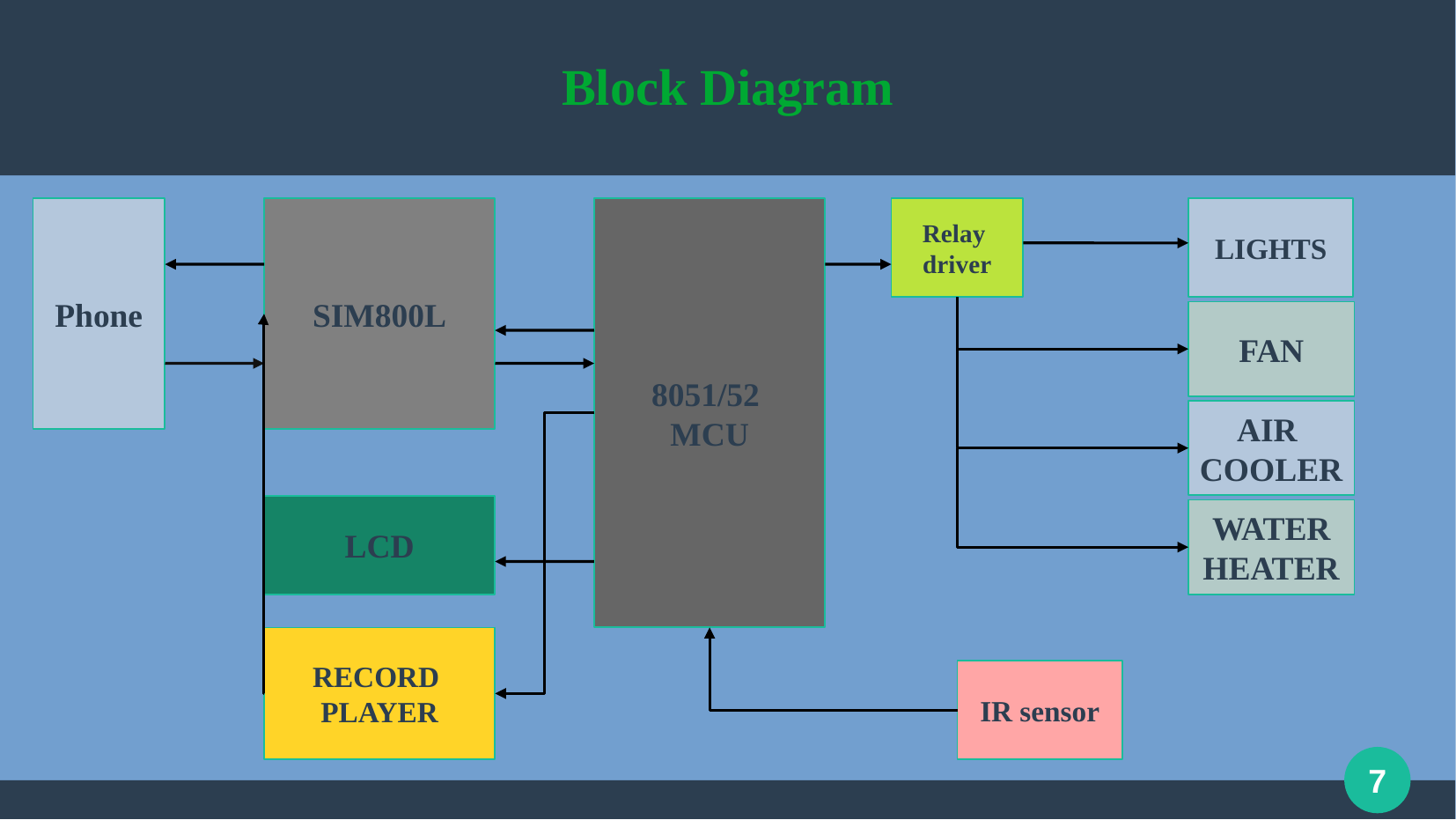

# Block Diagram
LIGHTS
Phone
SIM800L
8051/52
MCU
Relay
driver

FAN

AIR
COOLER
LCD
WATER
HEATER

RECORD
PLAYER
IR sensor